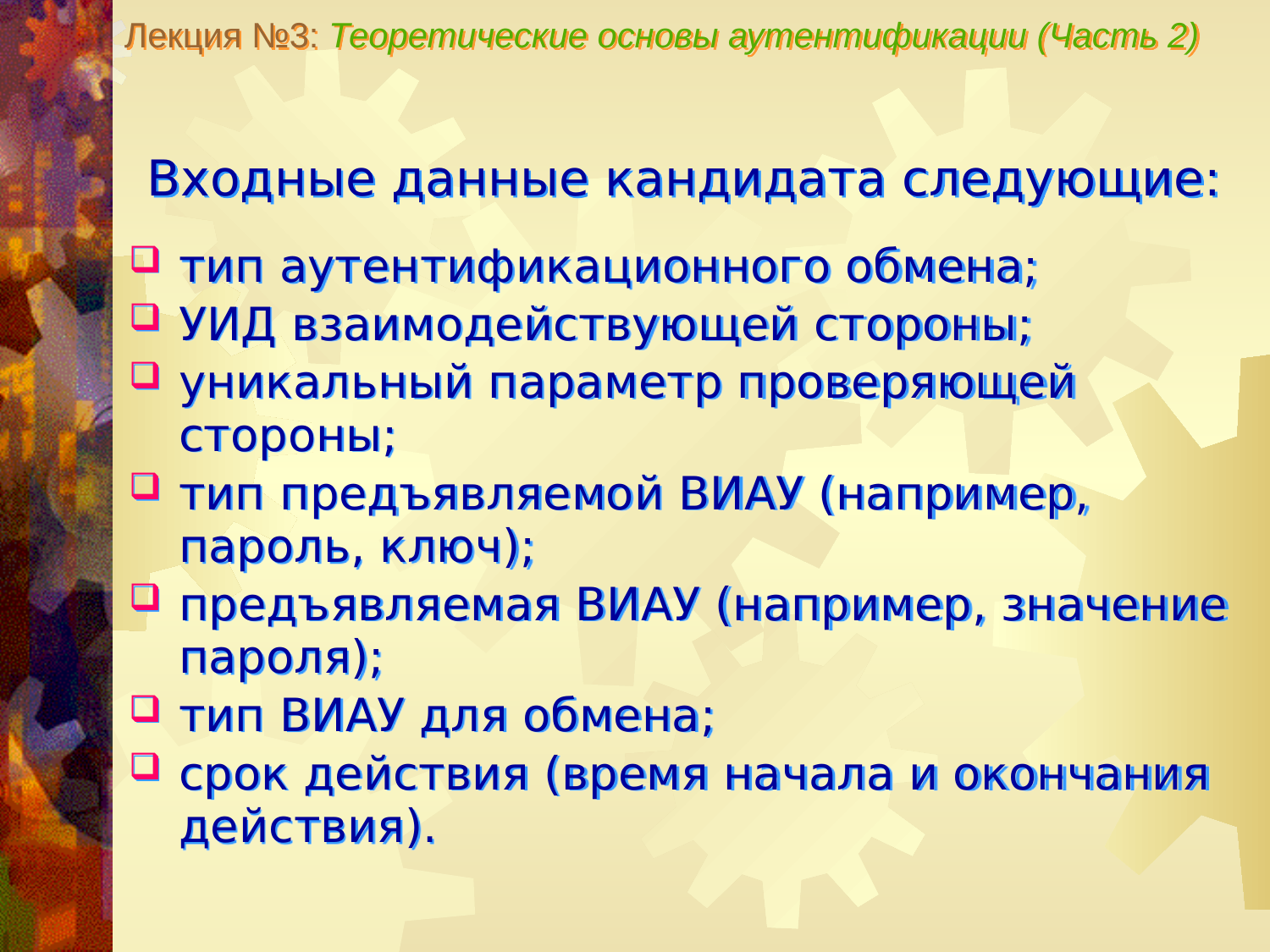

Лекция №3: Теоретические основы аутентификации (Часть 2)
Входные данные кандидата следующие:
тип аутентификационного обмена;
УИД взаимодействующей стороны;
уникальный параметр проверяющей стороны;
тип предъявляемой ВИАУ (например, пароль, ключ);
предъявляемая ВИАУ (например, значение пароля);
тип ВИАУ для обмена;
срок действия (время начала и окончания действия).